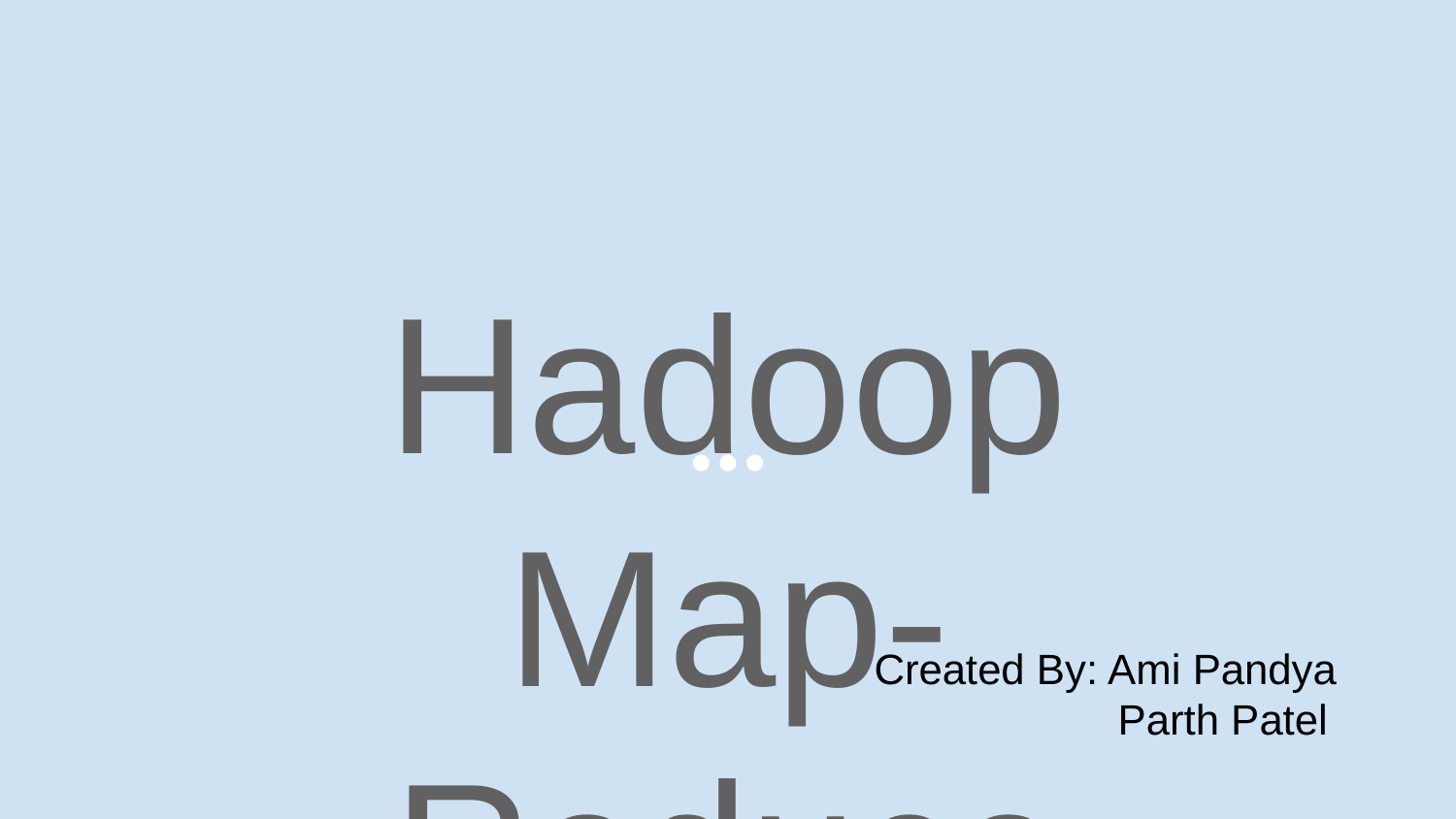

Hadoop Map-Reduce
Created By: Ami Pandya
Parth Patel